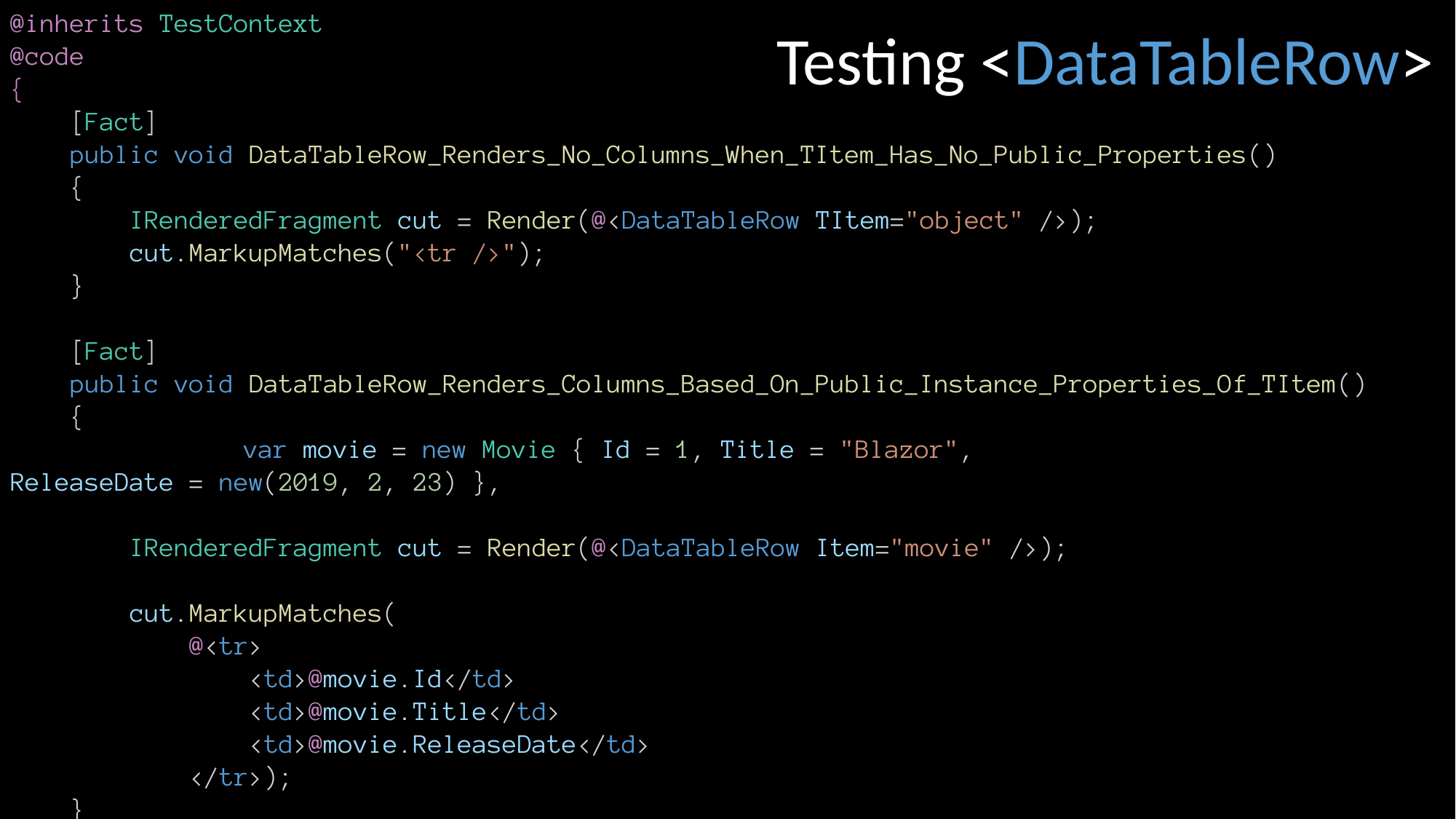

@inherits TestContext
@code
{
    [Fact]
    public void DataTableRow_Renders_No_Columns_When_TItem_Has_No_Public_Properties()
    {
        IRenderedFragment cut = Render(@<DataTableRow TItem="object" />);
        cut.MarkupMatches("<tr />");
    }

    [Fact]
    public void DataTableRow_Renders_Columns_Based_On_Public_Instance_Properties_Of_TItem()
    {
		 var movie = new Movie { Id = 1, Title = "Blazor", ReleaseDate = new(2019, 2, 23) },

        IRenderedFragment cut = Render(@<DataTableRow Item="movie" />);
        cut.MarkupMatches(
            @<tr>
                <td>@movie.Id</td>
                <td>@movie.Title</td>
                <td>@movie.ReleaseDate</td>
            </tr>);
    }

Testing <DataTableRow>